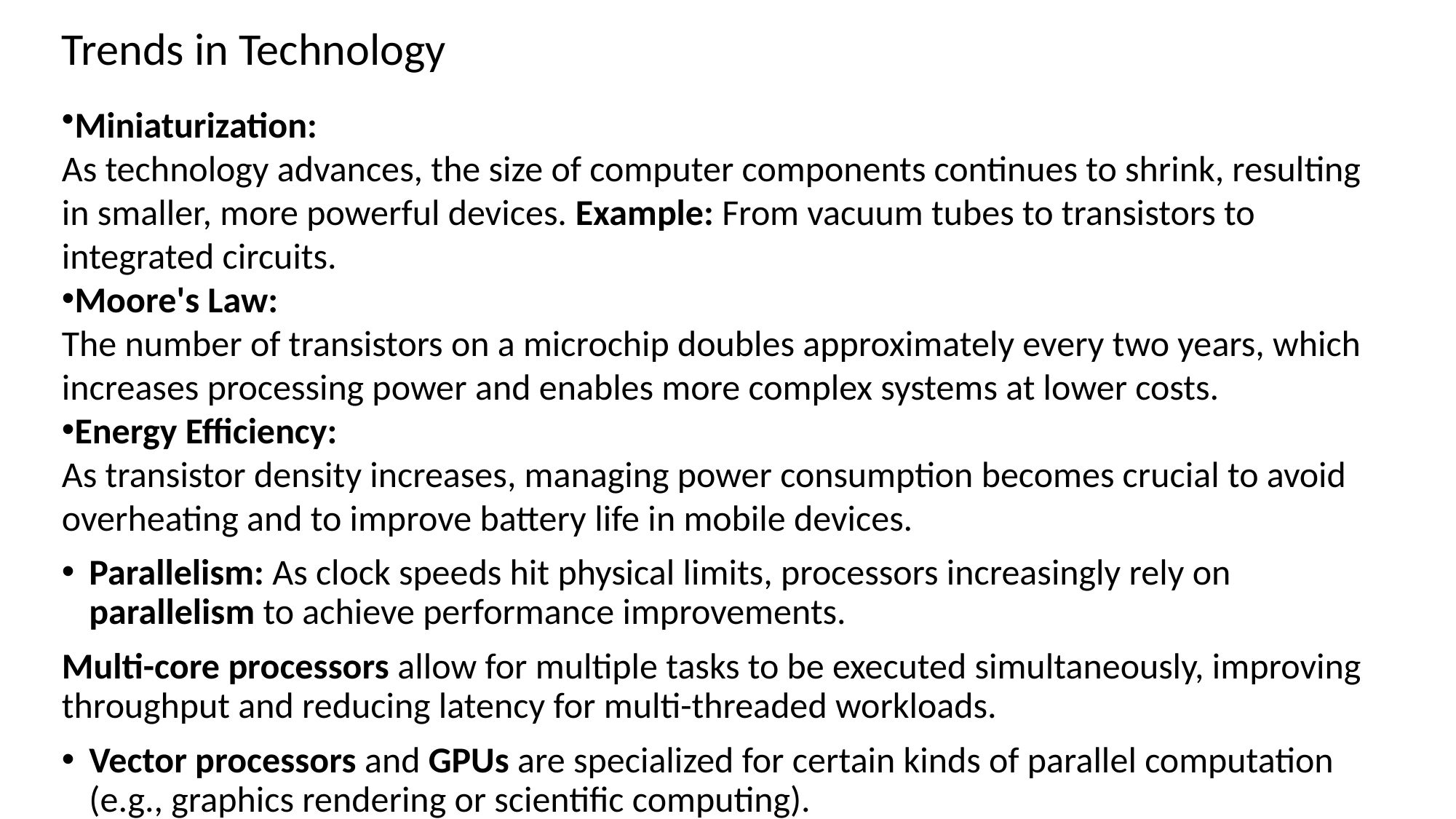

# Trends in Technology
Miniaturization:
As technology advances, the size of computer components continues to shrink, resulting in smaller, more powerful devices. Example: From vacuum tubes to transistors to integrated circuits.
Moore's Law:
The number of transistors on a microchip doubles approximately every two years, which increases processing power and enables more complex systems at lower costs.
Energy Efficiency:
As transistor density increases, managing power consumption becomes crucial to avoid overheating and to improve battery life in mobile devices.
Parallelism: As clock speeds hit physical limits, processors increasingly rely on parallelism to achieve performance improvements.
Multi-core processors allow for multiple tasks to be executed simultaneously, improving throughput and reducing latency for multi-threaded workloads.
Vector processors and GPUs are specialized for certain kinds of parallel computation (e.g., graphics rendering or scientific computing).